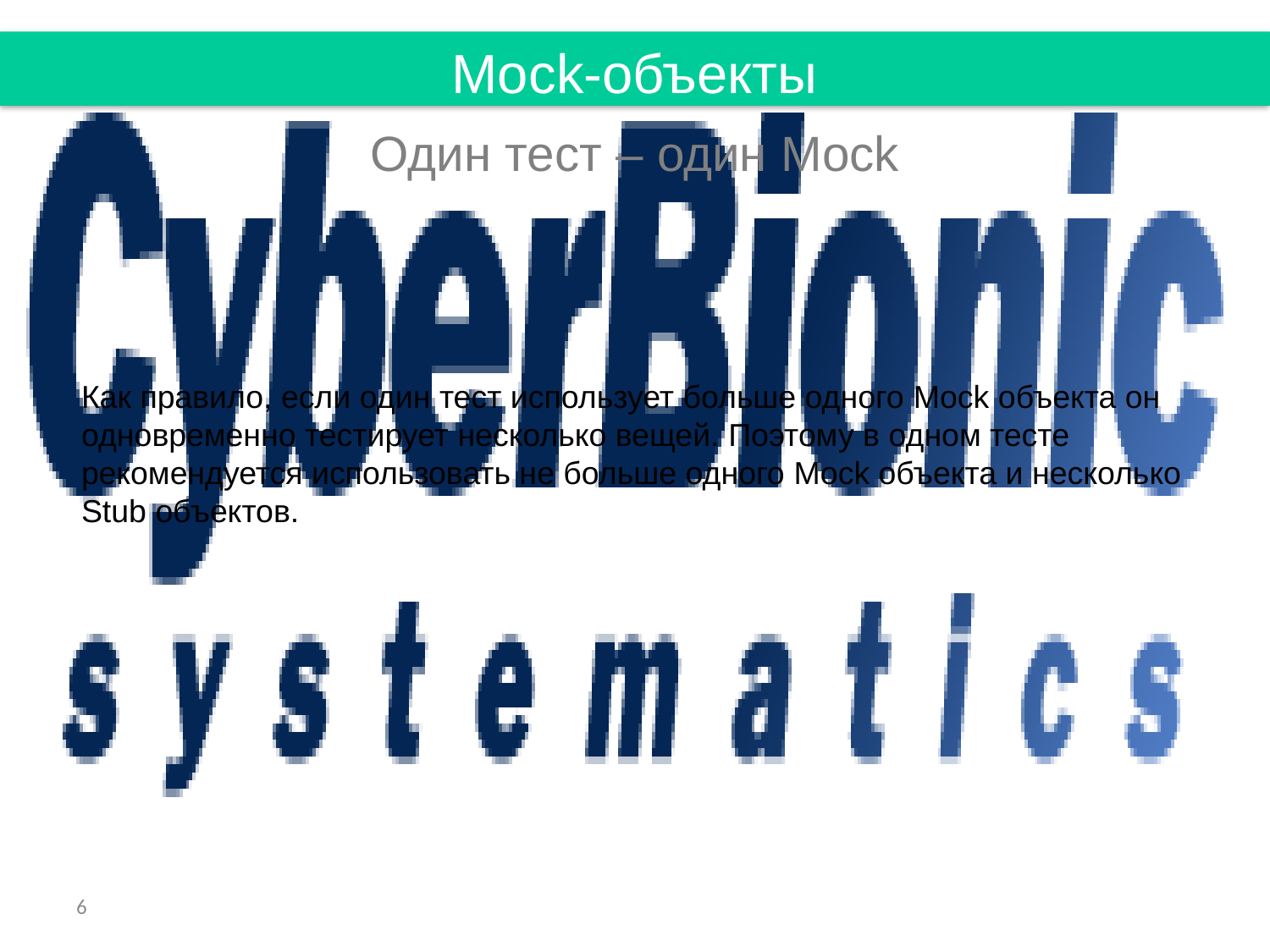

Mock-объекты

Один тест – один Mock
Как правило, если один тест использует больше одного Mock объекта он одновременно тестирует несколько вещей. Поэтому в одном тесте рекомендуется использовать не больше одного Mock объекта и несколько Stub объектов.
6